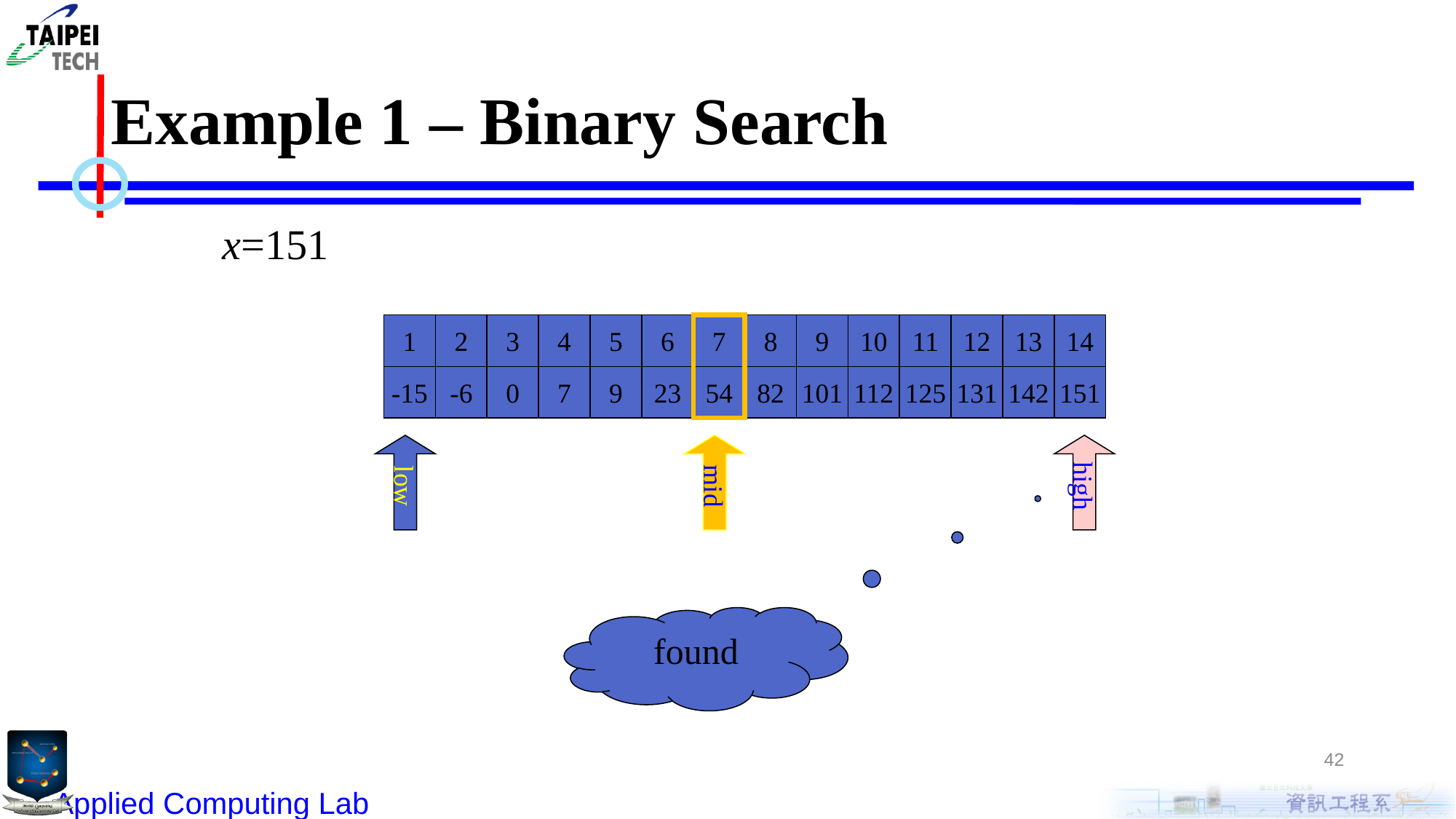

# Example 1 – Binary Search
x=151
1
-15
2
-6
3
0
4
7
5
9
6
23
7
54
8
82
9
101
10
112
11
125
12
131
13
142
14
151

mid
low
high
found
42